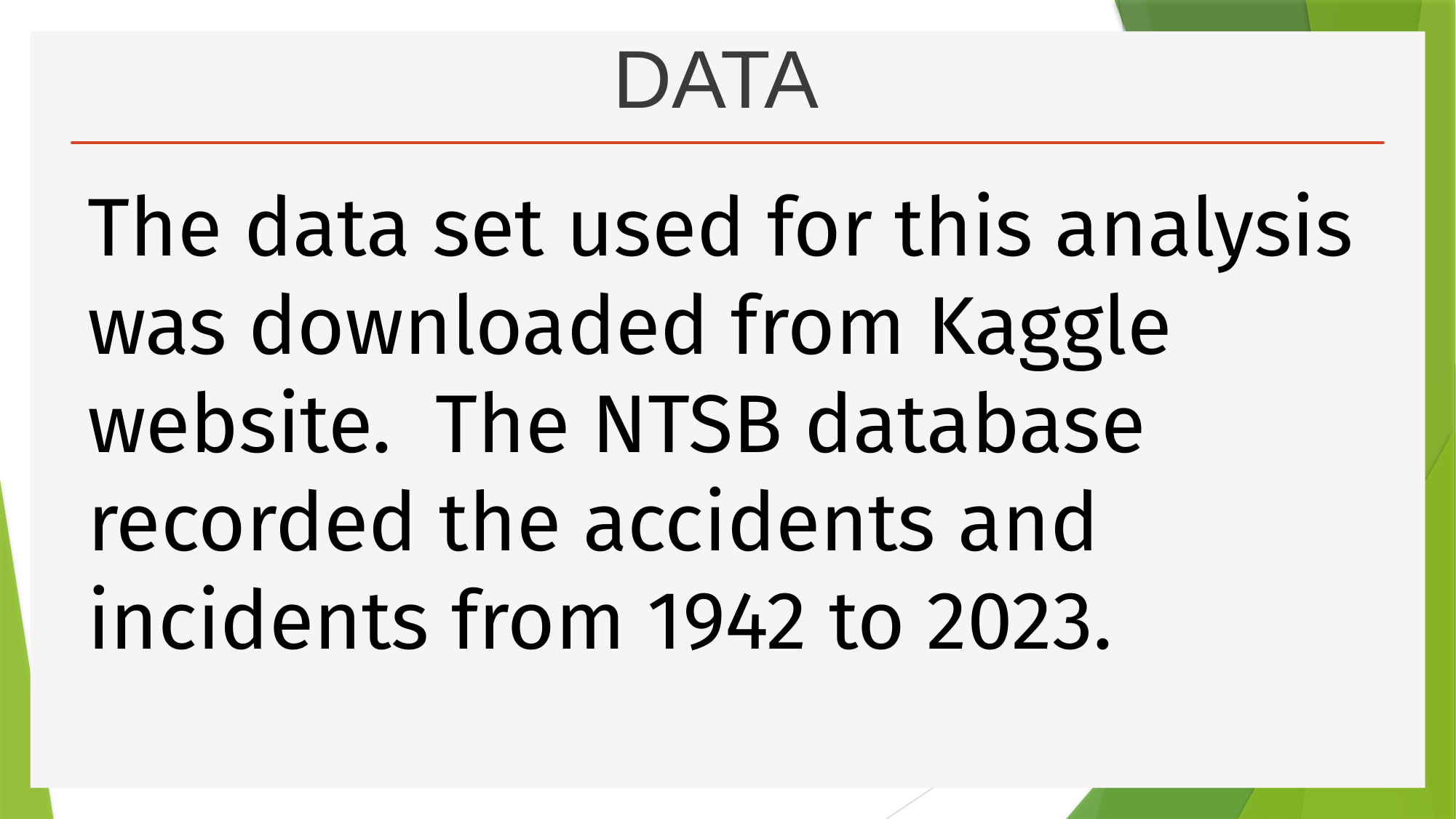

# DATA
The data set used for this analysis was downloaded from Kaggle website.  The NTSB database recorded the accidents and incidents from 1942 to 2023.